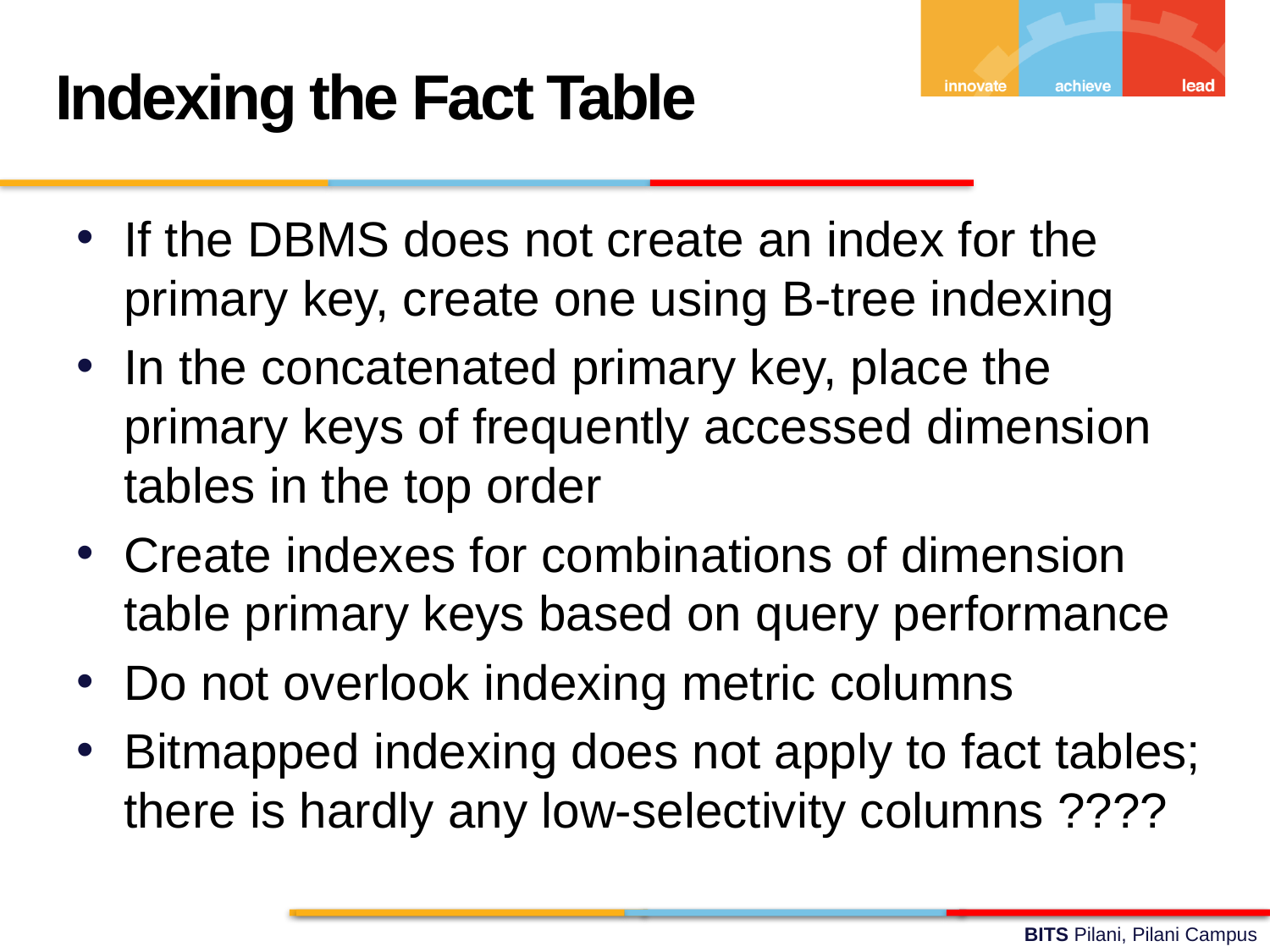

Indexing the Fact Table
If the DBMS does not create an index for the primary key, create one using B-tree indexing
In the concatenated primary key, place the primary keys of frequently accessed dimension tables in the top order
Create indexes for combinations of dimension table primary keys based on query performance
Do not overlook indexing metric columns
Bitmapped indexing does not apply to fact tables; there is hardly any low-selectivity columns ????